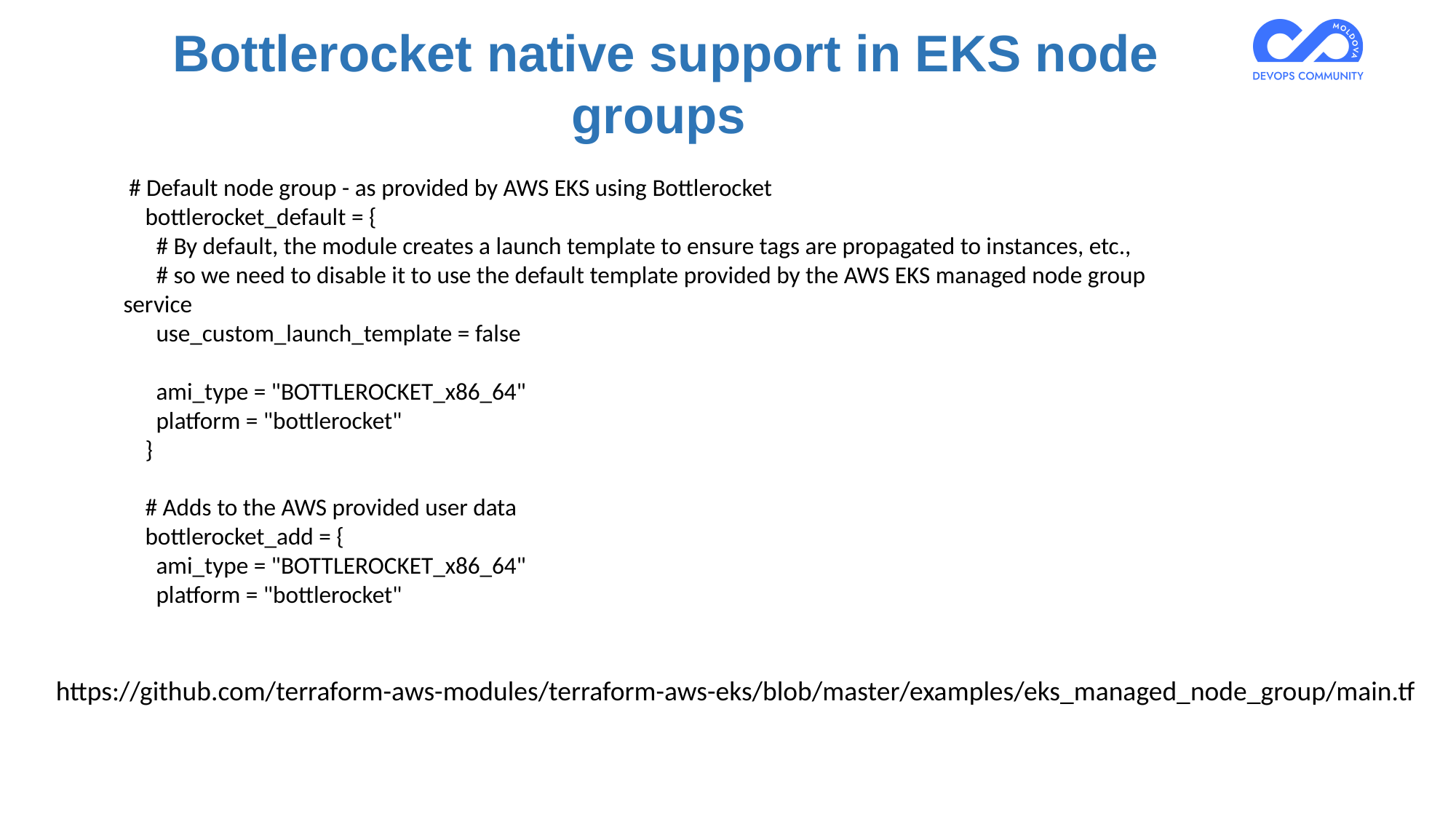

Bottlerocket native support in EKS node groups
 # Default node group - as provided by AWS EKS using Bottlerocket
    bottlerocket_default = {
      # By default, the module creates a launch template to ensure tags are propagated to instances, etc.,
      # so we need to disable it to use the default template provided by the AWS EKS managed node group service
      use_custom_launch_template = false

      ami_type = "BOTTLEROCKET_x86_64"
      platform = "bottlerocket"
    }

    # Adds to the AWS provided user data
    bottlerocket_add = {
      ami_type = "BOTTLEROCKET_x86_64"
      platform = "bottlerocket"

https://github.com/terraform-aws-modules/terraform-aws-eks/blob/master/examples/eks_managed_node_group/main.tf